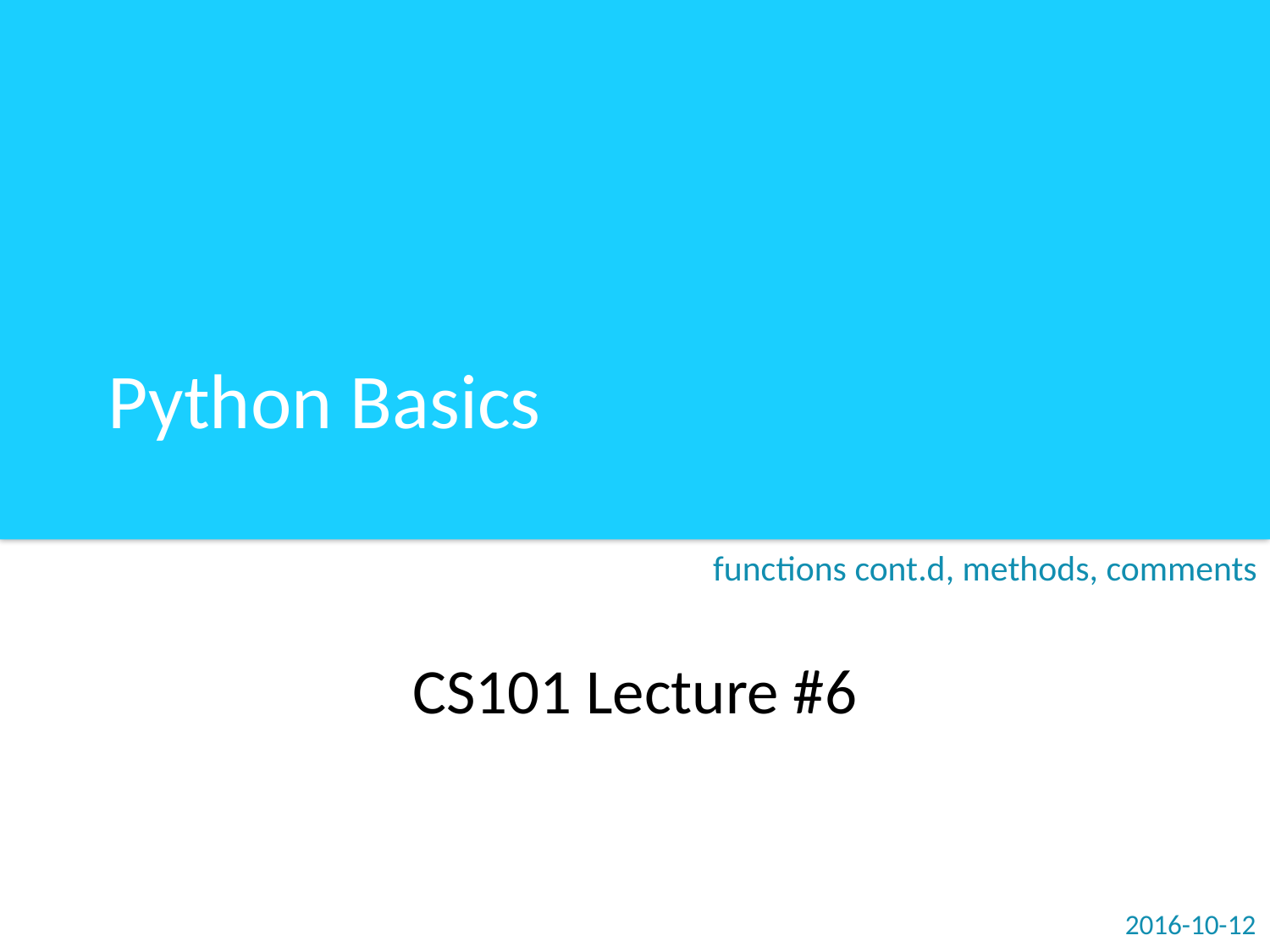

# Python Basics
 functions cont.d, methods, comments

CS101 Lecture #6
2016-10-12